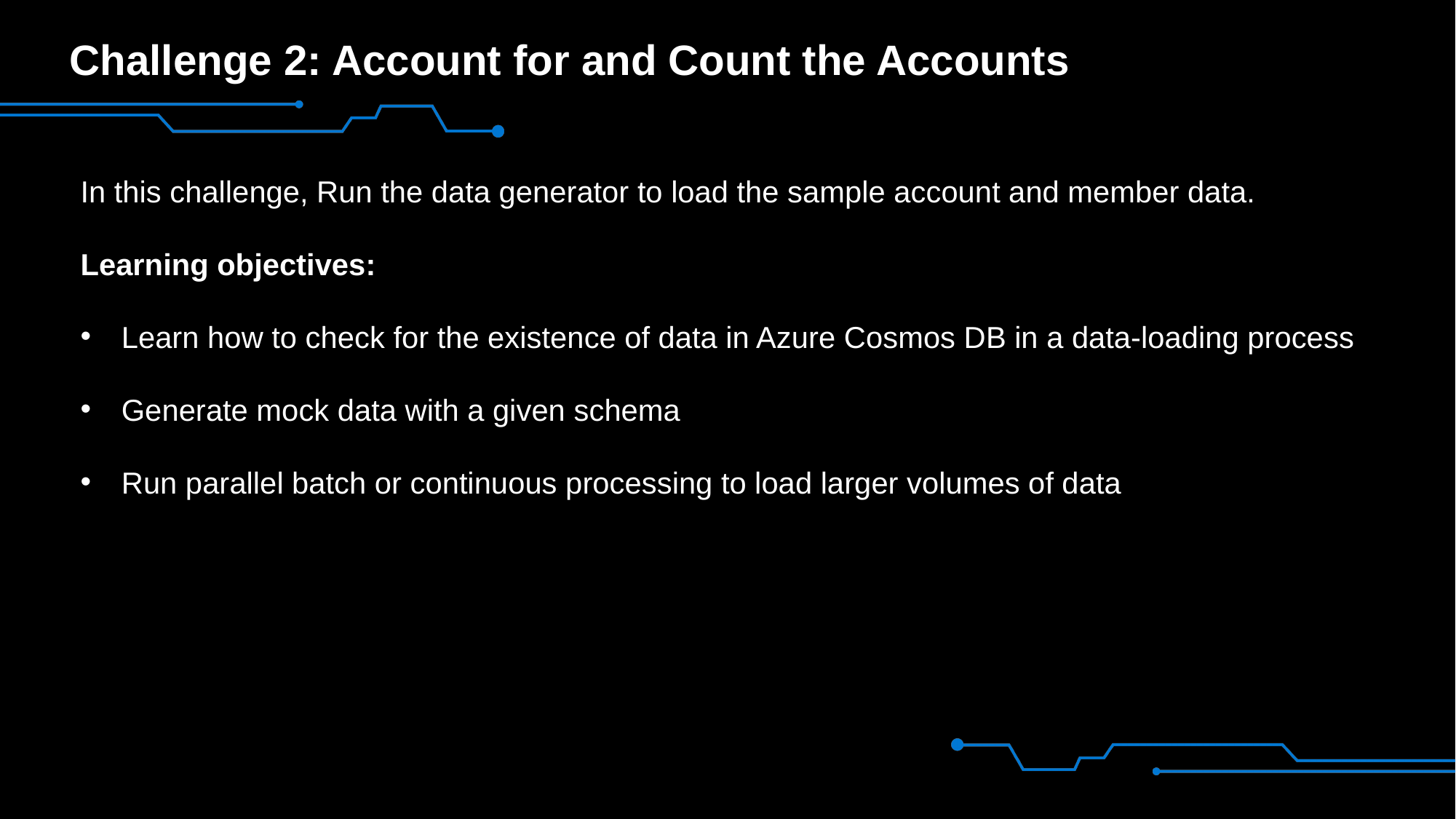

# Challenge 2: Account for and Count the Accounts
In this challenge, Run the data generator to load the sample account and member data.

Learning objectives:

Learn how to check for the existence of data in Azure Cosmos DB in a data-loading process
Generate mock data with a given schema
Run parallel batch or continuous processing to load larger volumes of data